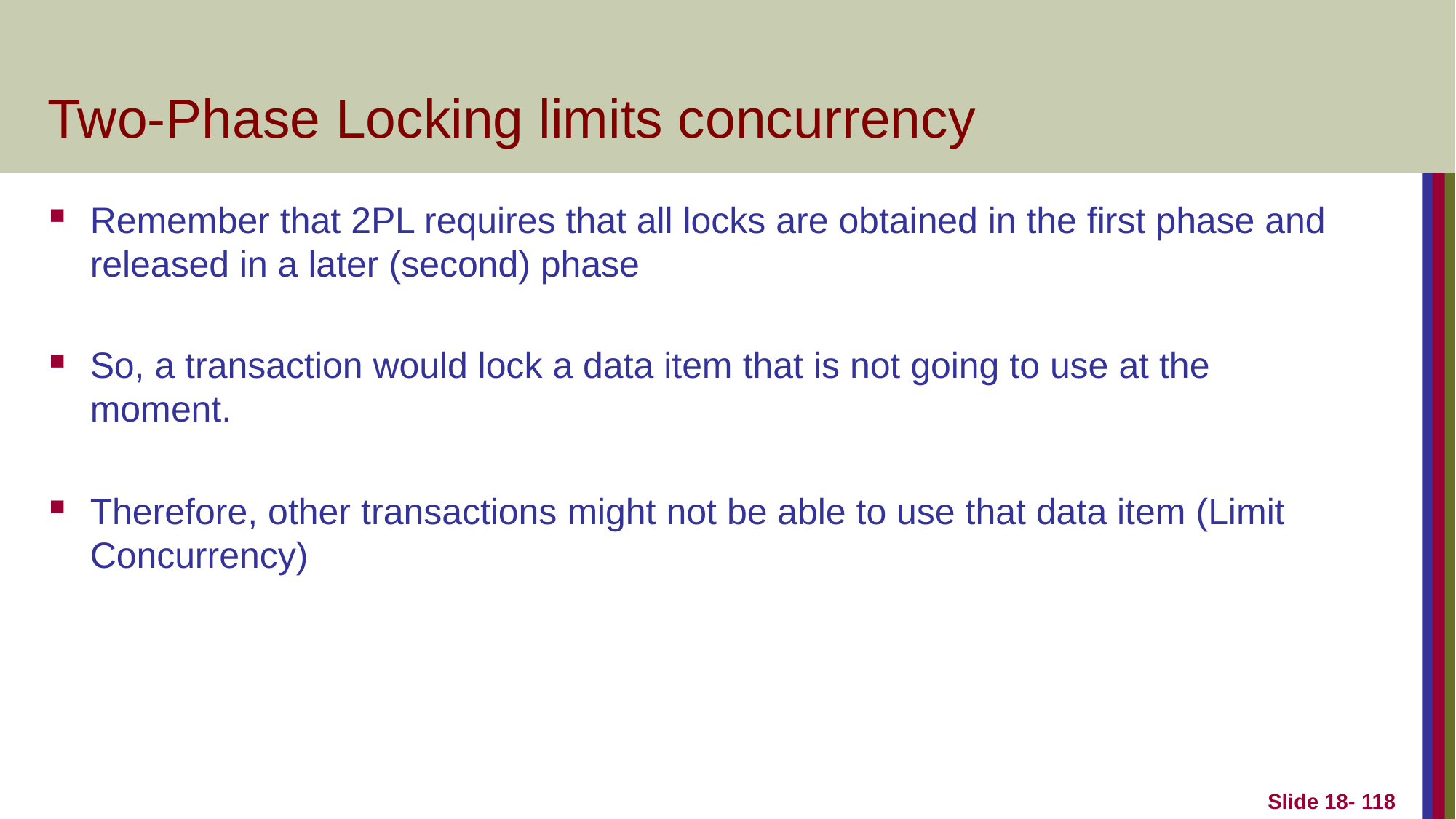

# Two-Phase Locking limits concurrency
Remember that 2PL requires that all locks are obtained in the first phase and released in a later (second) phase

So, a transaction would lock a data item that is not going to use at the moment.

Therefore, other transactions might not be able to use that data item (Limit Concurrency)
Slide 18- 118